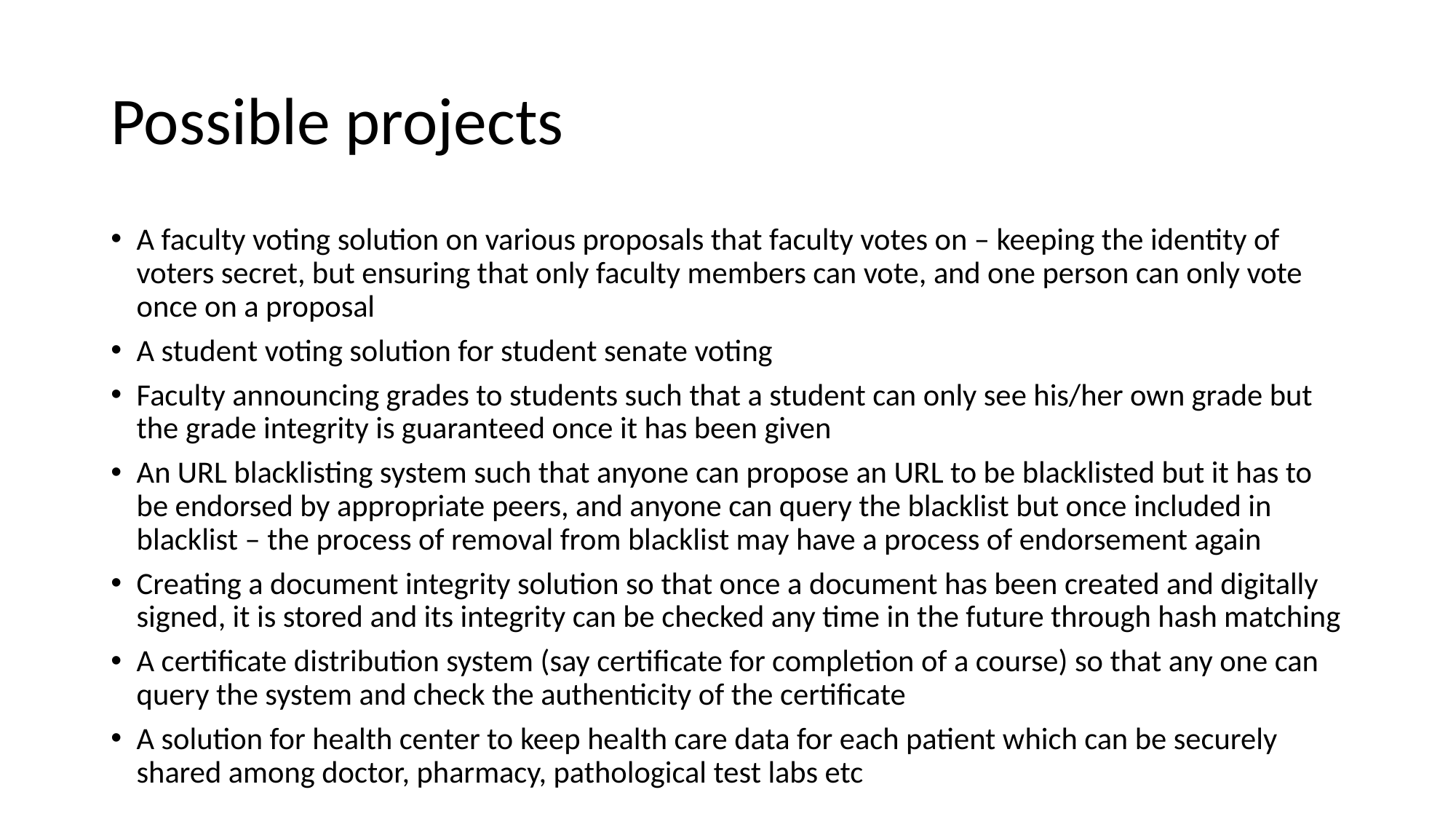

# Possible projects
A faculty voting solution on various proposals that faculty votes on – keeping the identity of voters secret, but ensuring that only faculty members can vote, and one person can only vote once on a proposal
A student voting solution for student senate voting
Faculty announcing grades to students such that a student can only see his/her own grade but the grade integrity is guaranteed once it has been given
An URL blacklisting system such that anyone can propose an URL to be blacklisted but it has to be endorsed by appropriate peers, and anyone can query the blacklist but once included in blacklist – the process of removal from blacklist may have a process of endorsement again
Creating a document integrity solution so that once a document has been created and digitally signed, it is stored and its integrity can be checked any time in the future through hash matching
A certificate distribution system (say certificate for completion of a course) so that any one can query the system and check the authenticity of the certificate
A solution for health center to keep health care data for each patient which can be securely shared among doctor, pharmacy, pathological test labs etc